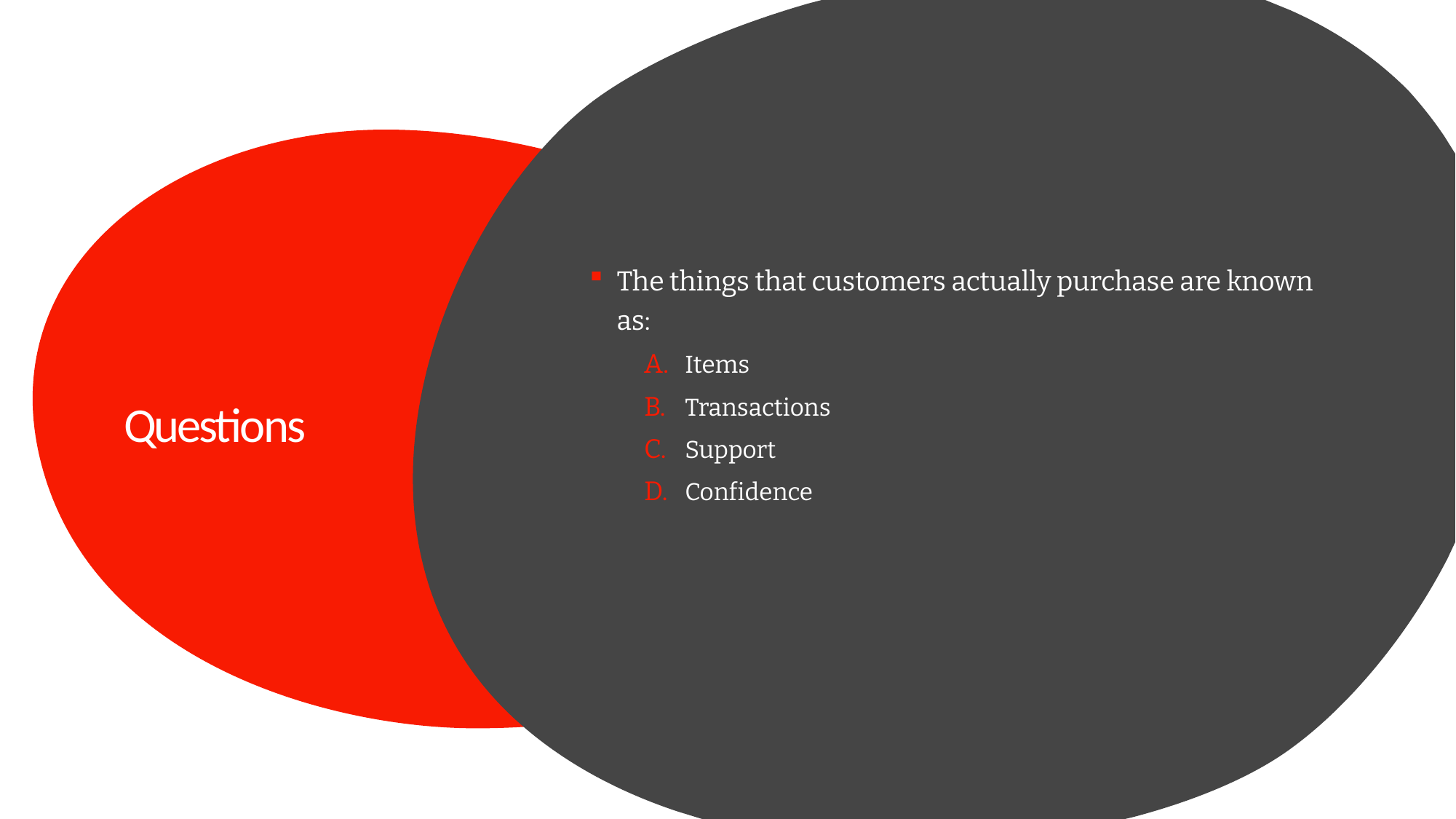

The things that customers actually purchase are known as:
Items
Transactions
Support
Confidence

# Questions